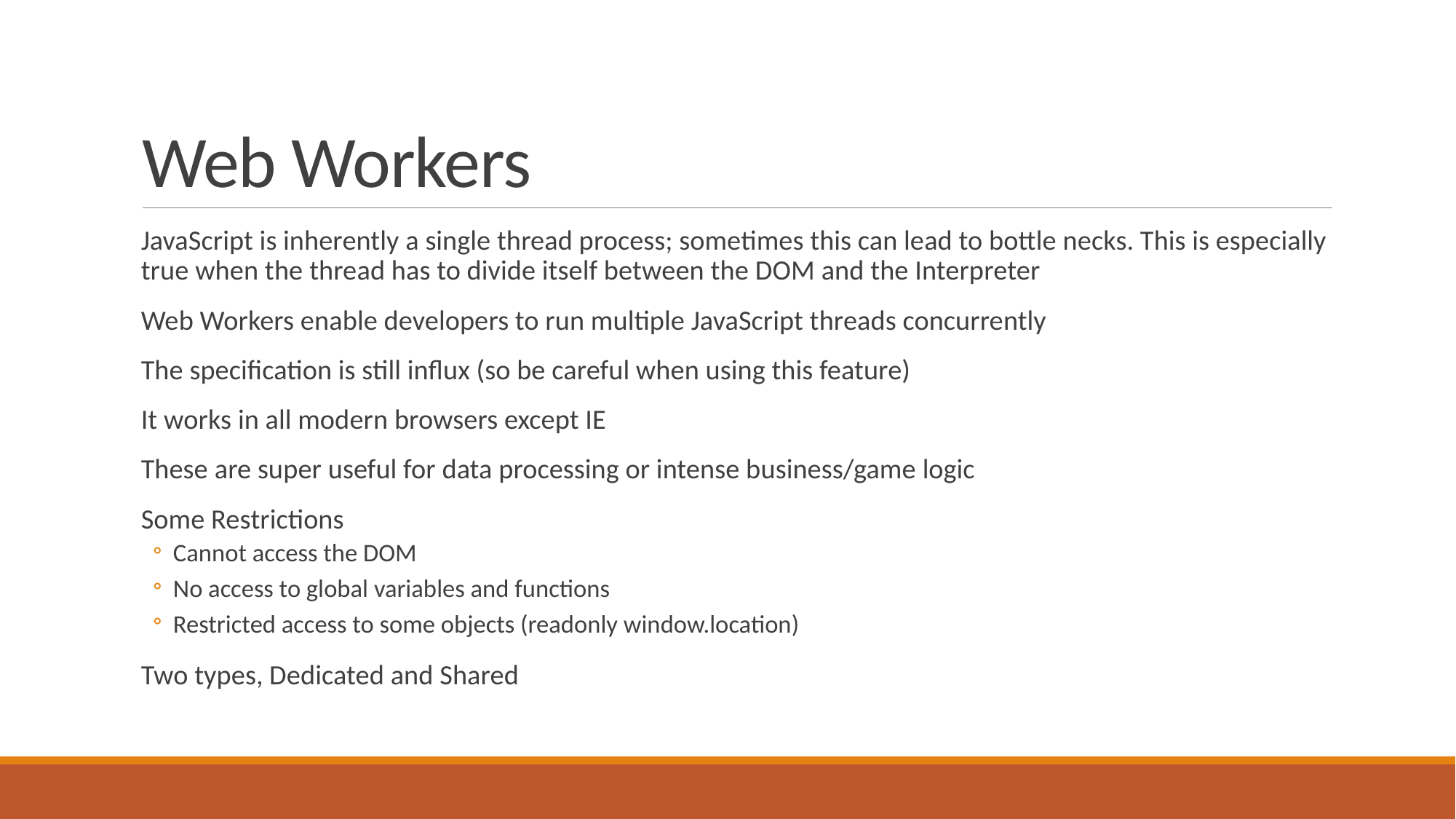

# Web Workers
JavaScript is inherently a single thread process; sometimes this can lead to bottle necks. This is especially true when the thread has to divide itself between the DOM and the Interpreter
Web Workers enable developers to run multiple JavaScript threads concurrently
The specification is still influx (so be careful when using this feature)
It works in all modern browsers except IE
These are super useful for data processing or intense business/game logic
Some Restrictions
Cannot access the DOM
No access to global variables and functions
Restricted access to some objects (readonly window.location)
Two types, Dedicated and Shared